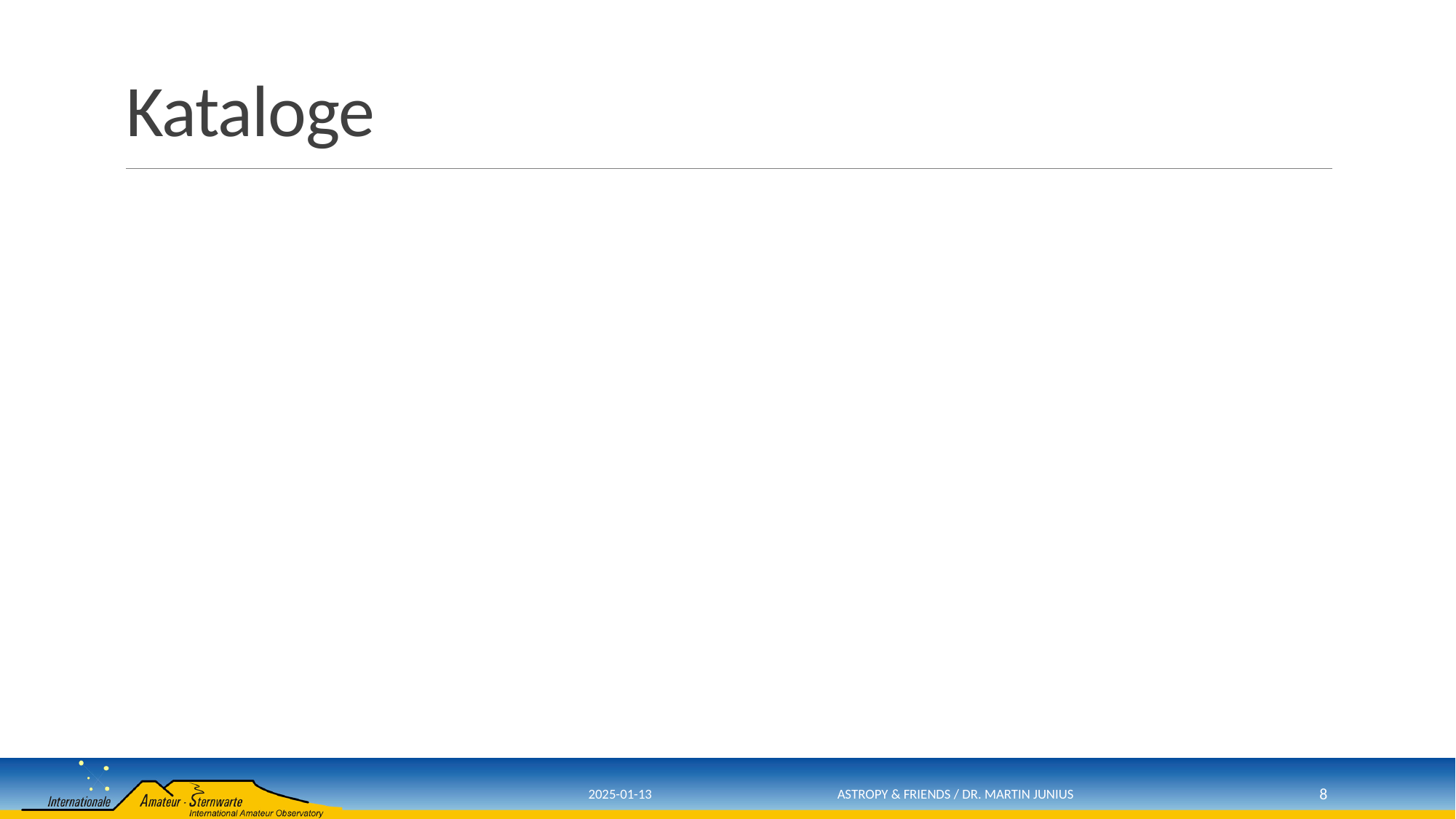

# Kataloge

2025-01-13
Astropy & Friends / Dr. Martin Junius
8